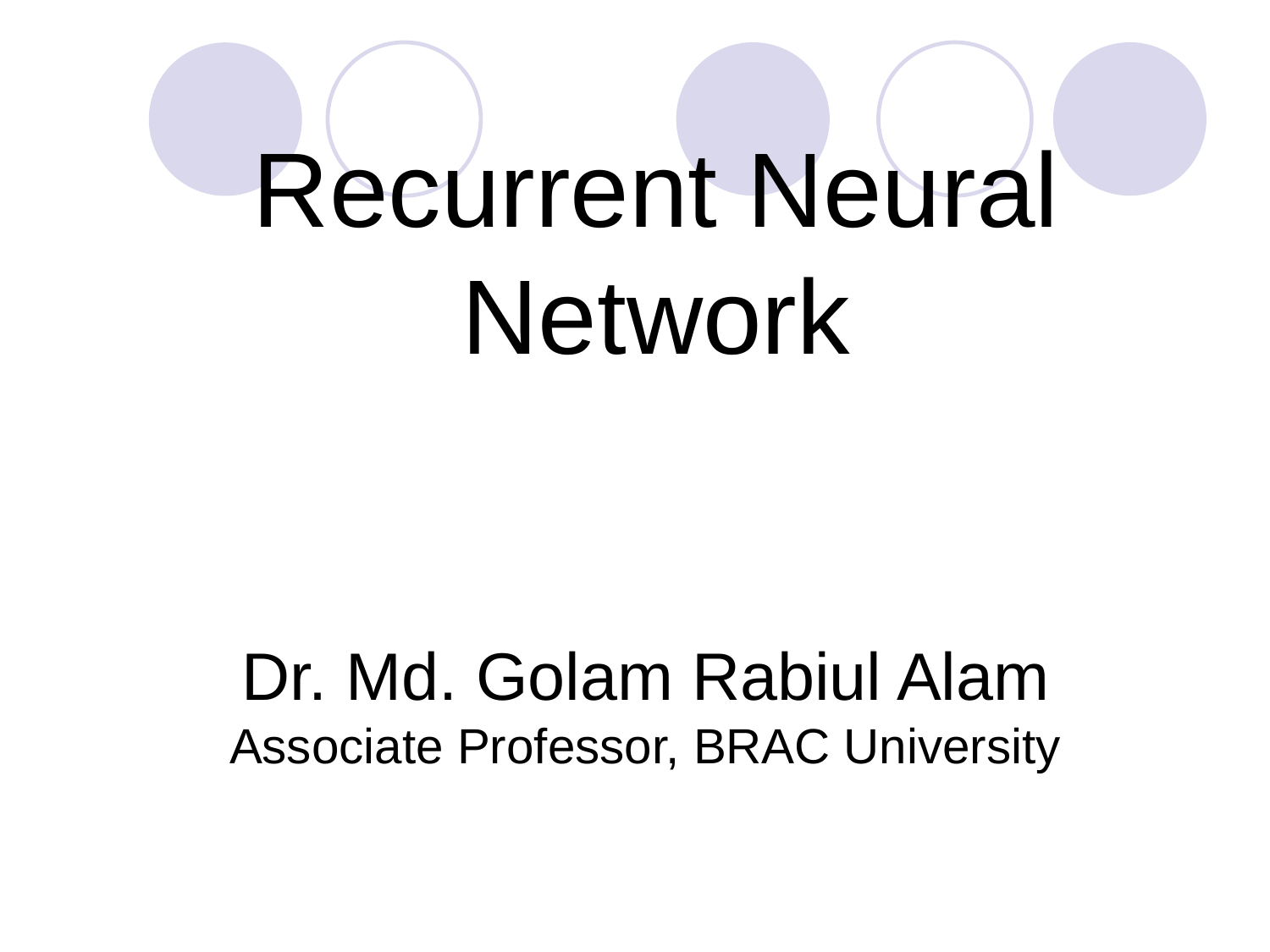

# Recurrent Neural Network
Dr. Md. Golam Rabiul Alam
Associate Professor, BRAC University